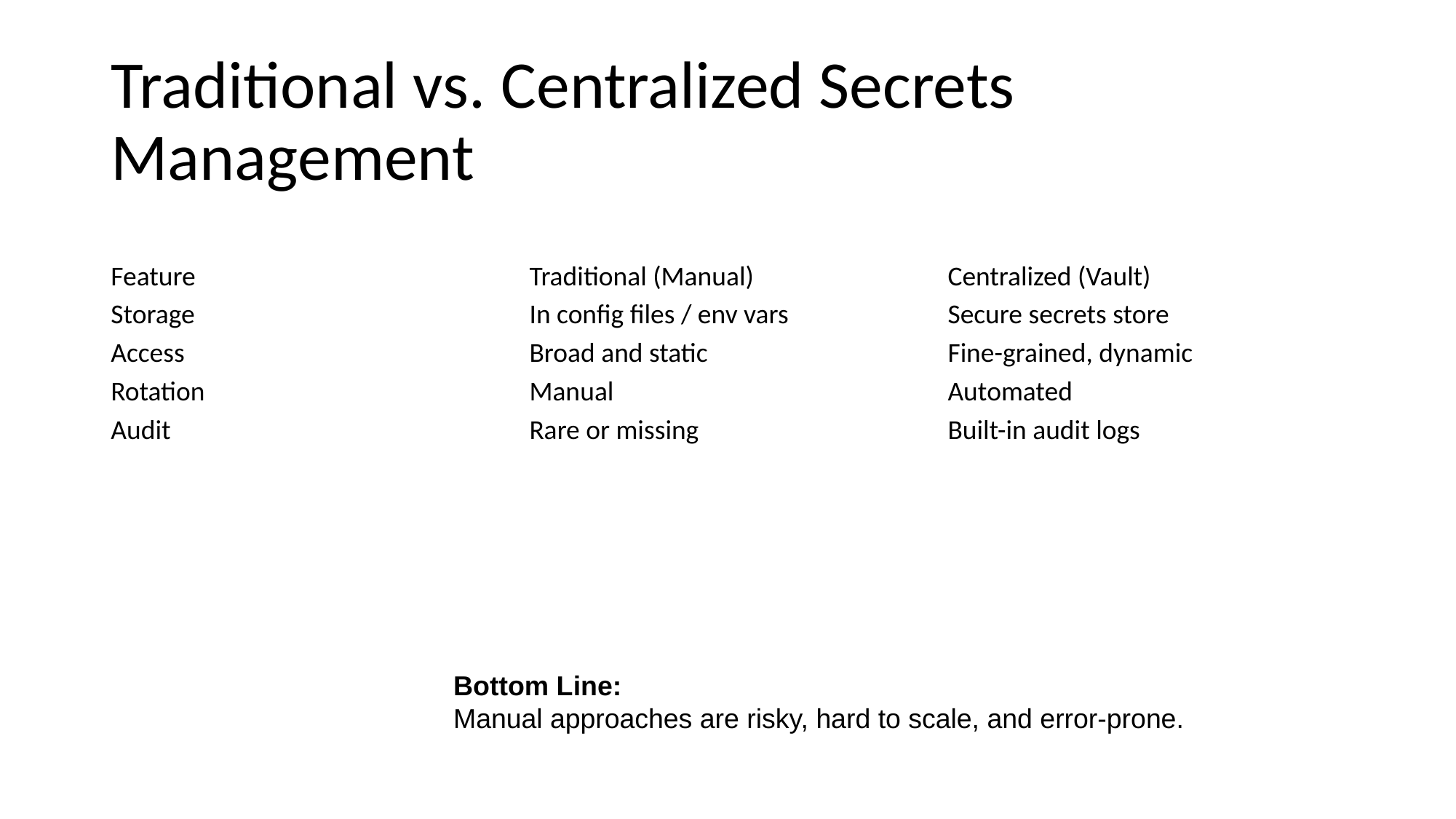

# Traditional vs. Centralized Secrets Management
| Feature | Traditional (Manual) | Centralized (Vault) |
| --- | --- | --- |
| Storage | In config files / env vars | Secure secrets store |
| Access | Broad and static | Fine-grained, dynamic |
| Rotation | Manual | Automated |
| Audit | Rare or missing | Built-in audit logs |
Bottom Line:
Manual approaches are risky, hard to scale, and error-prone.